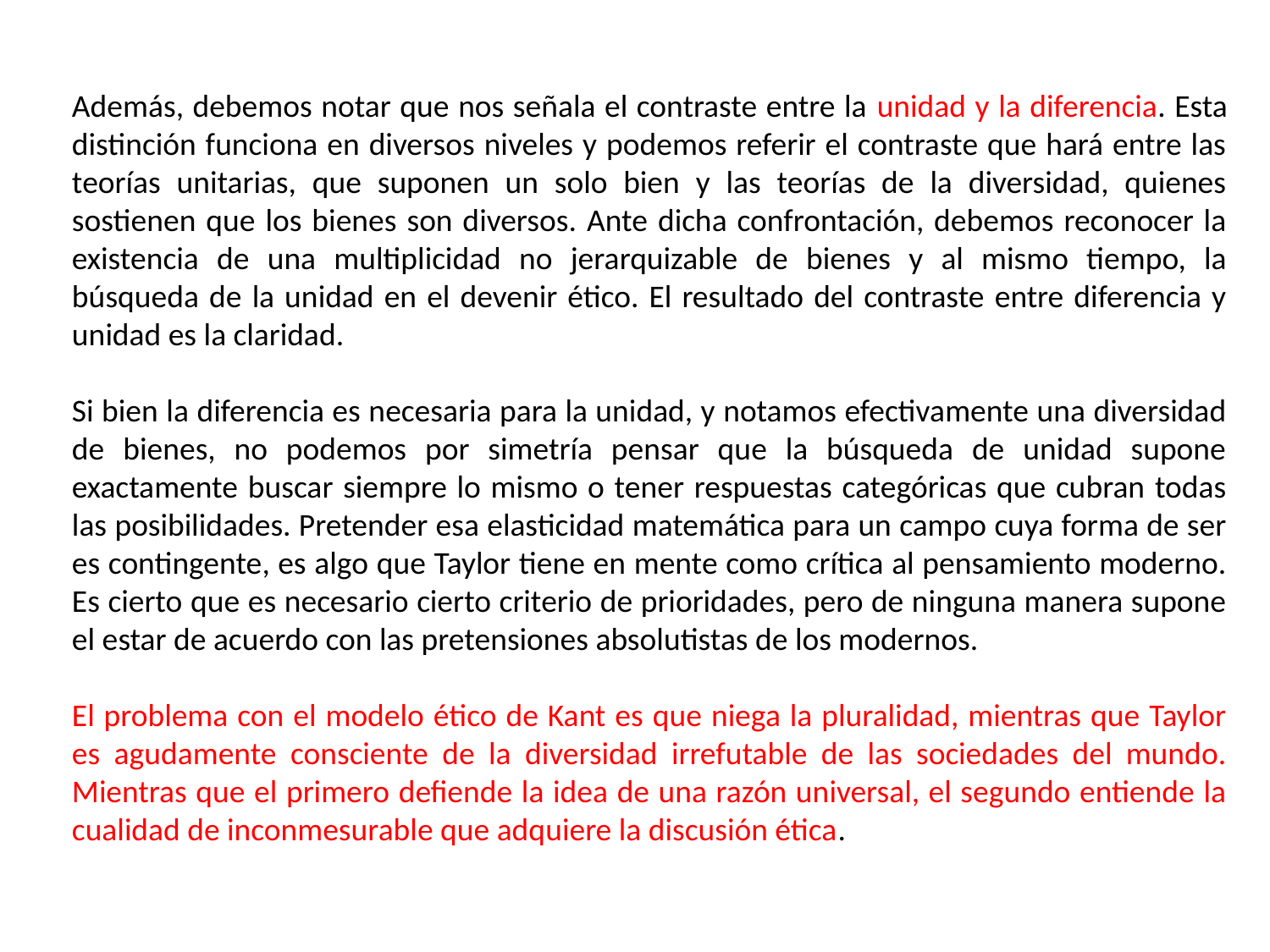

Además, debemos notar que nos señala el contraste entre la unidad y la diferencia. Esta distinción funciona en diversos niveles y podemos referir el contraste que hará entre las teorías unitarias, que suponen un solo bien y las teorías de la diversidad, quienes sostienen que los bienes son diversos. Ante dicha confrontación, debemos reconocer la existencia de una multiplicidad no jerarquizable de bienes y al mismo tiempo, la búsqueda de la unidad en el devenir ético. El resultado del contraste entre diferencia y unidad es la claridad.

Si bien la diferencia es necesaria para la unidad, y notamos efectivamente una diversidad de bienes, no podemos por simetría pensar que la búsqueda de unidad supone exactamente buscar siempre lo mismo o tener respuestas categóricas que cubran todas las posibilidades. Pretender esa elasticidad matemática para un campo cuya forma de ser es contingente, es algo que Taylor tiene en mente como crítica al pensamiento moderno. Es cierto que es necesario cierto criterio de prioridades, pero de ninguna manera supone el estar de acuerdo con las pretensiones absolutistas de los modernos.

El problema con el modelo ético de Kant es que niega la pluralidad, mientras que Taylor es agudamente consciente de la diversidad irrefutable de las sociedades del mundo. Mientras que el primero defiende la idea de una razón universal, el segundo entiende la cualidad de inconmesurable que adquiere la discusión ética.